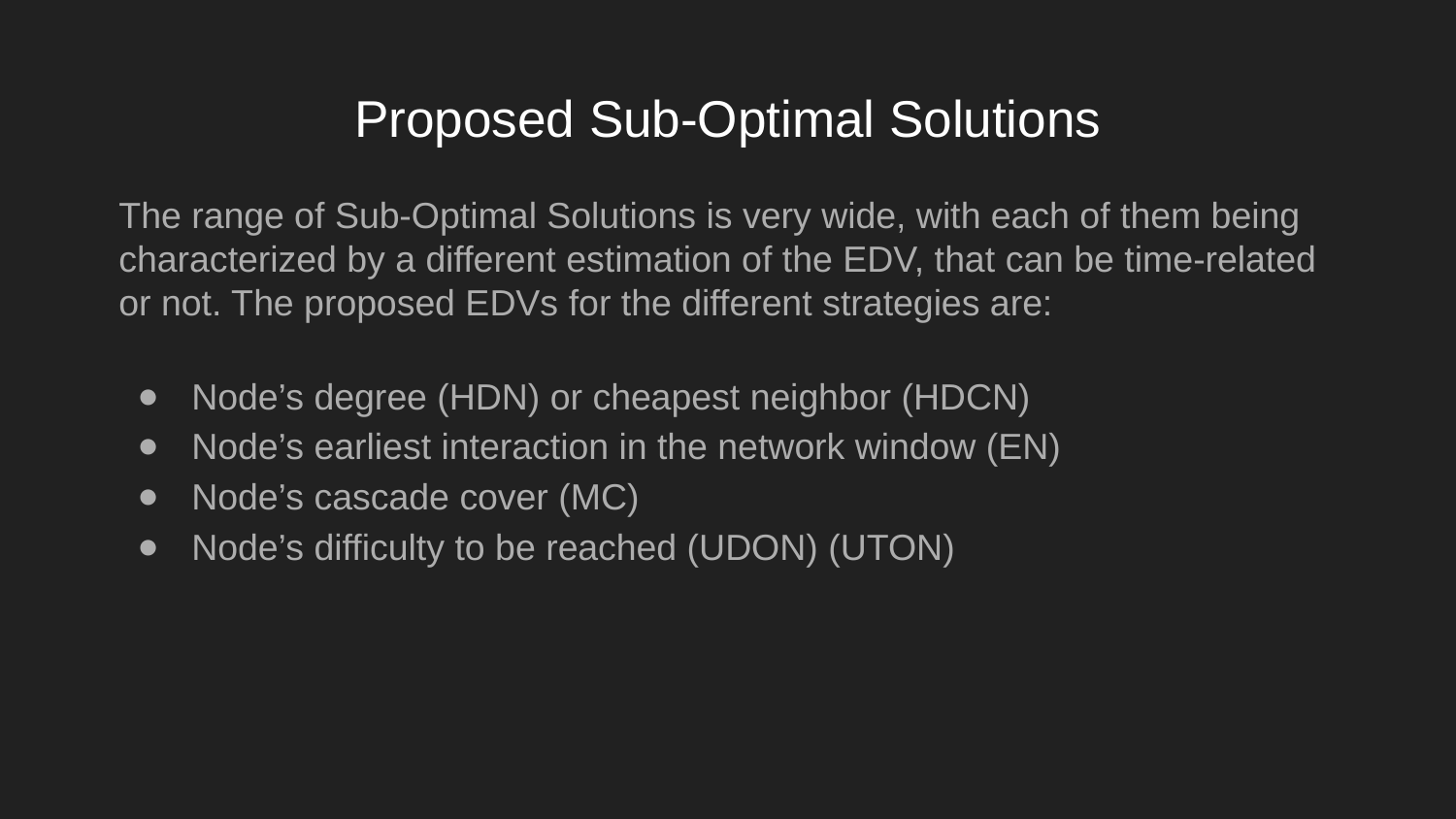

# Proposed Sub-Optimal Solutions
The range of Sub-Optimal Solutions is very wide, with each of them being characterized by a different estimation of the EDV, that can be time-related or not. The proposed EDVs for the different strategies are:

Node’s degree (HDN) or cheapest neighbor (HDCN)
Node’s earliest interaction in the network window (EN)
Node’s cascade cover (MC)
Node’s difficulty to be reached (UDON) (UTON)